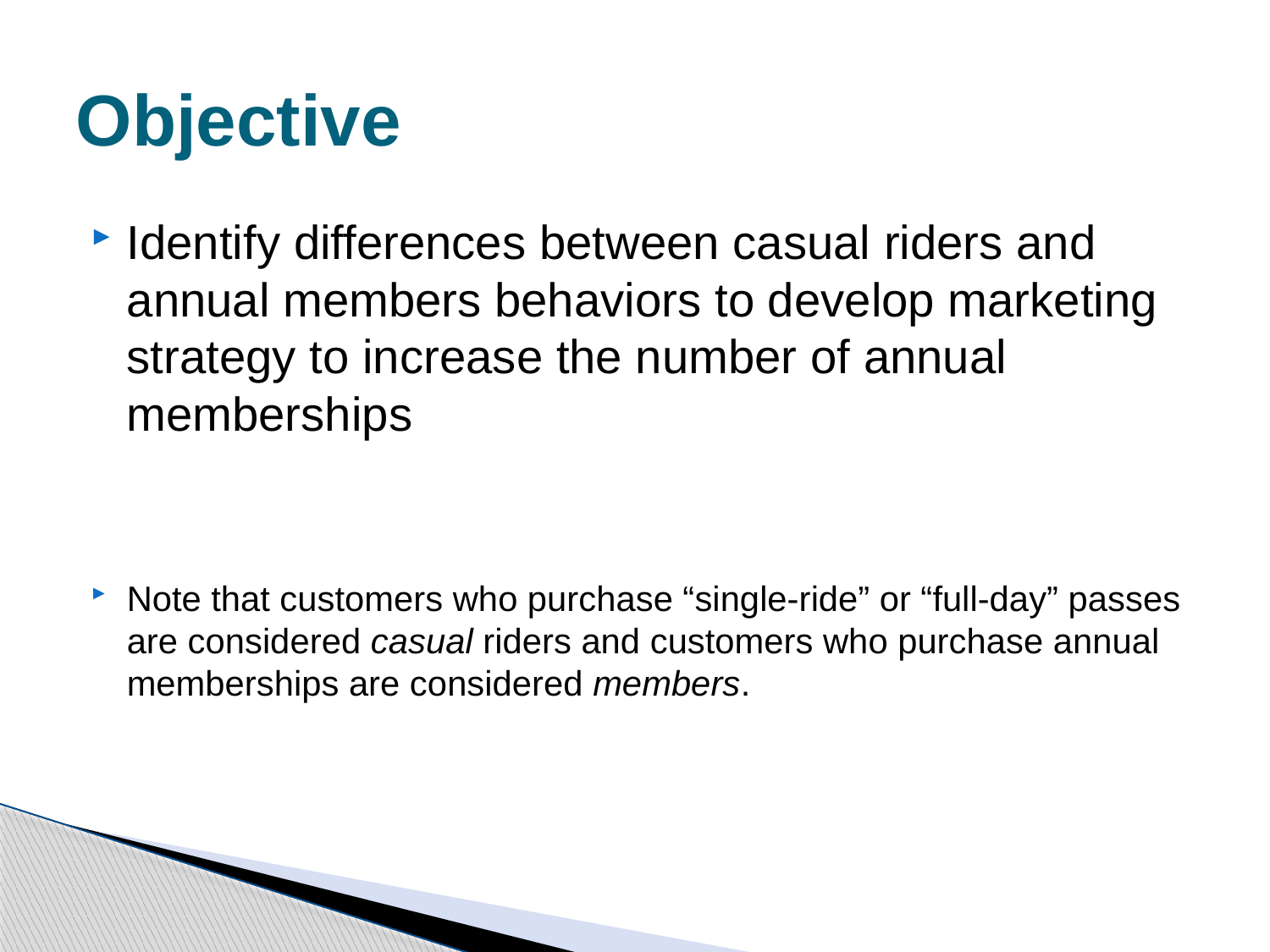

# Objective
Identify differences between casual riders and annual members behaviors to develop marketing strategy to increase the number of annual memberships

Note that customers who purchase “single-ride” or “full-day” passes are considered casual riders and customers who purchase annual memberships are considered members.